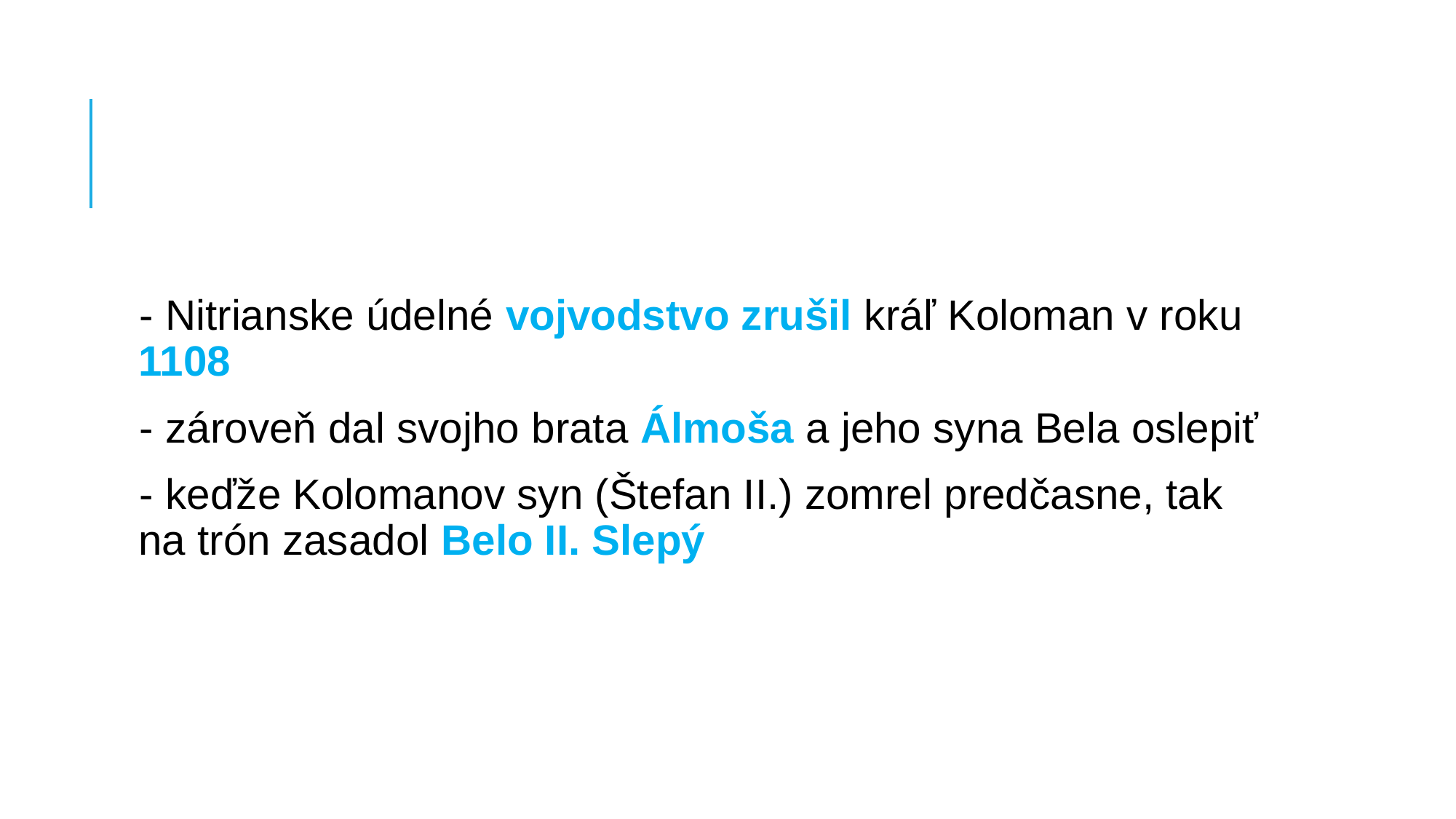

#
- Nitrianske údelné vojvodstvo zrušil kráľ Koloman v roku 1108
- zároveň dal svojho brata Álmoša a jeho syna Bela oslepiť
- keďže Kolomanov syn (Štefan II.) zomrel predčasne, tak na trón zasadol Belo II. Slepý